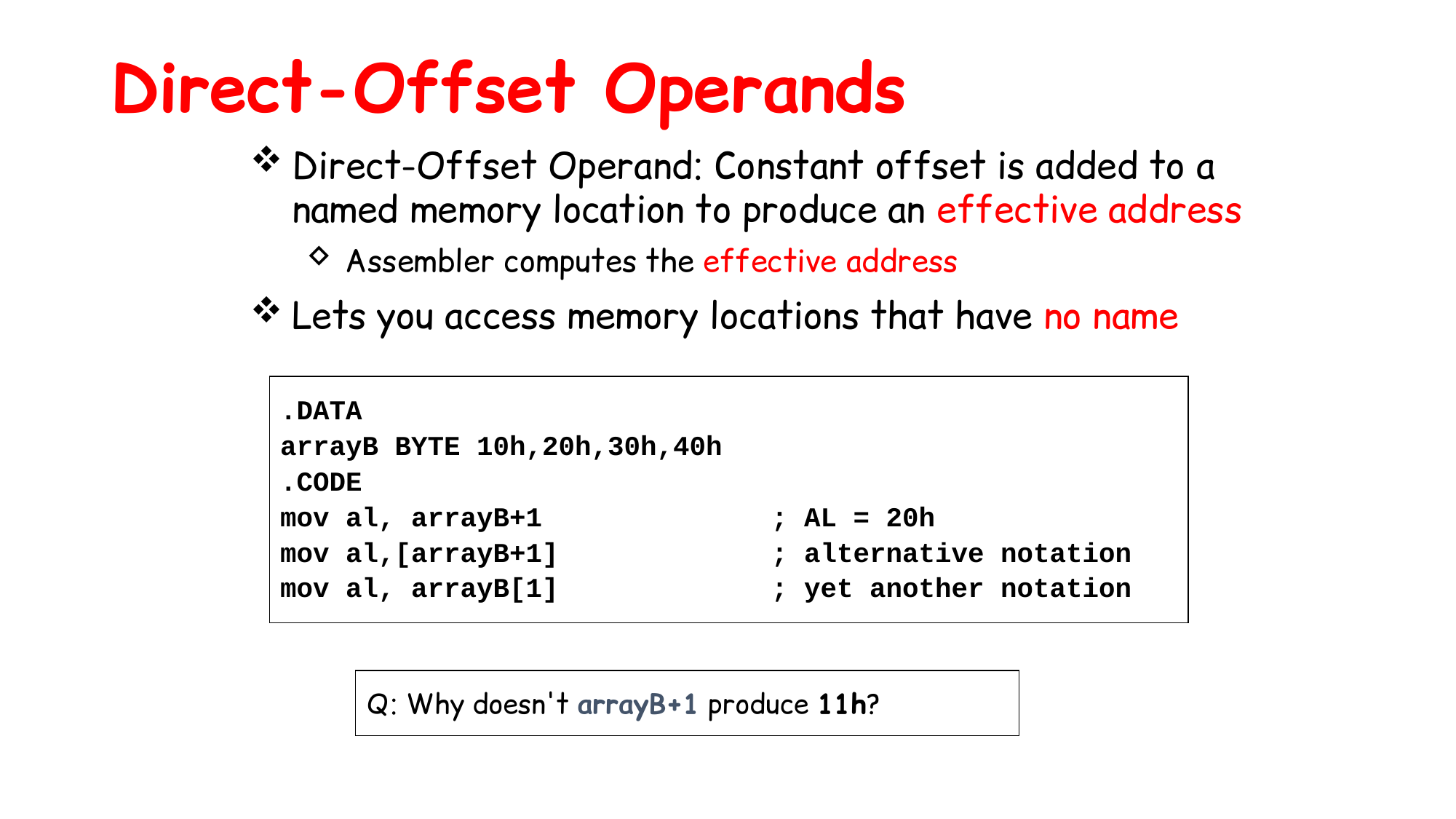

# Direct-Offset Operands
Direct-Offset Operand: Constant offset is added to a named memory location to produce an effective address
Assembler computes the effective address
Lets you access memory locations that have no name
.DATA
arrayB BYTE 10h,20h,30h,40h
.CODE
mov al, arrayB+1		; AL = 20h
mov al,[arrayB+1]		; alternative notation
mov al, arrayB[1]		; yet another notation
Q: Why doesn't arrayB+1 produce 11h?